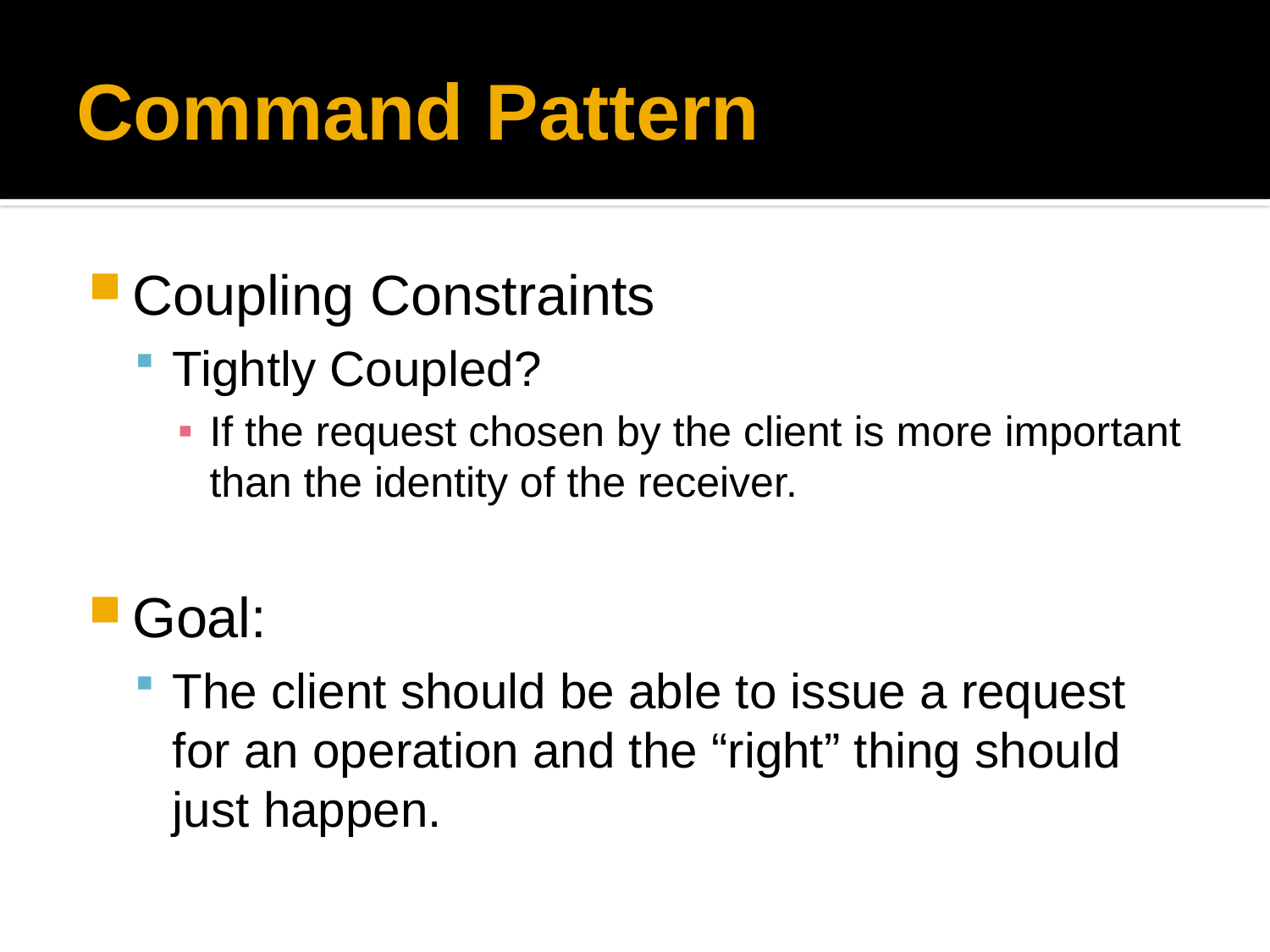

# Command Pattern
Coupling Constraints
Tightly Coupled?
If the request chosen by the client is more important than the identity of the receiver.

Goal:
The client should be able to issue a request for an operation and the “right” thing should just happen.